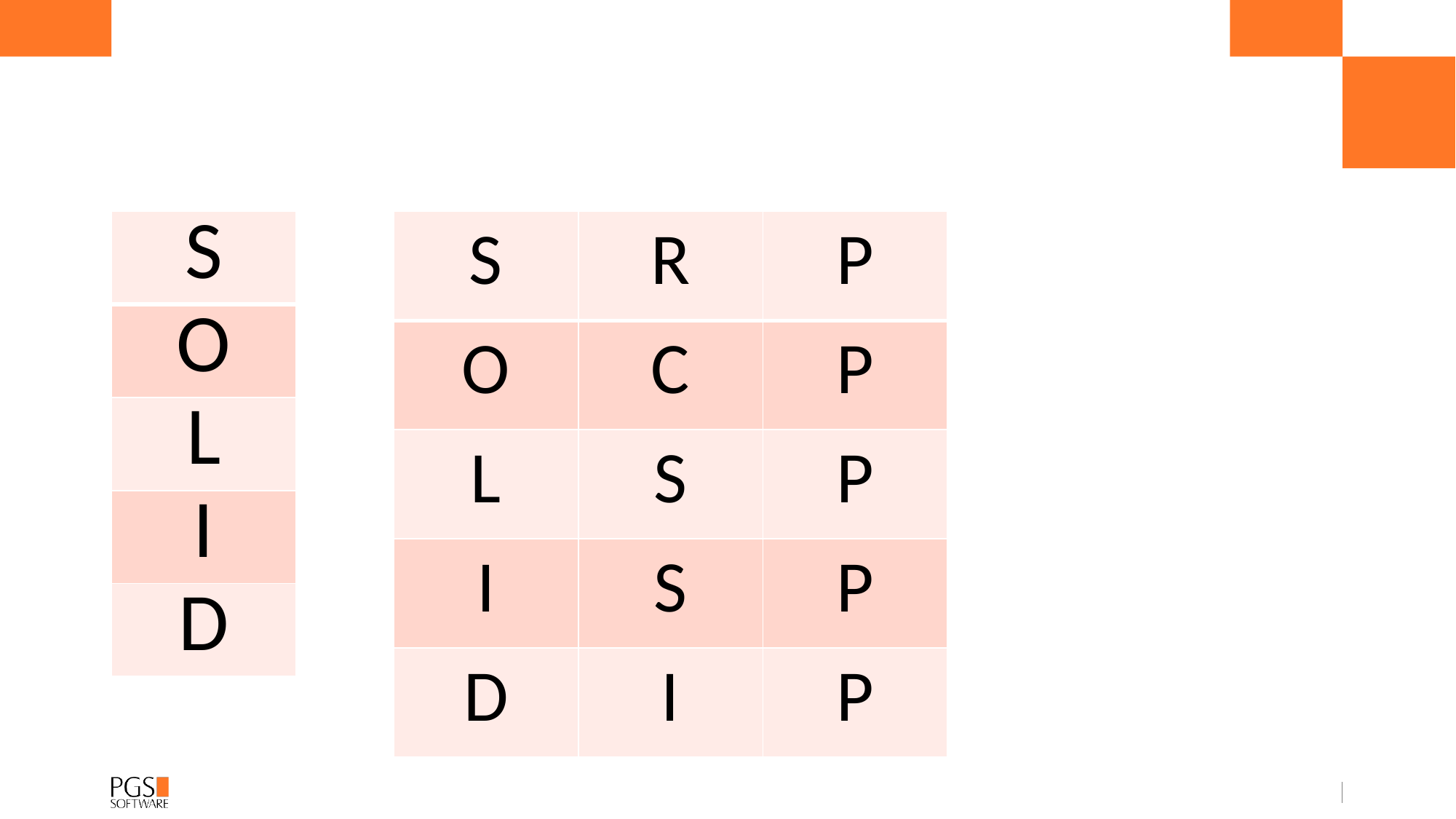

#
| S |
| --- |
| O |
| L |
| I |
| D |
| S | R | P |
| --- | --- | --- |
| O | C | P |
| L | S | P |
| I | S | P |
| D | I | P |